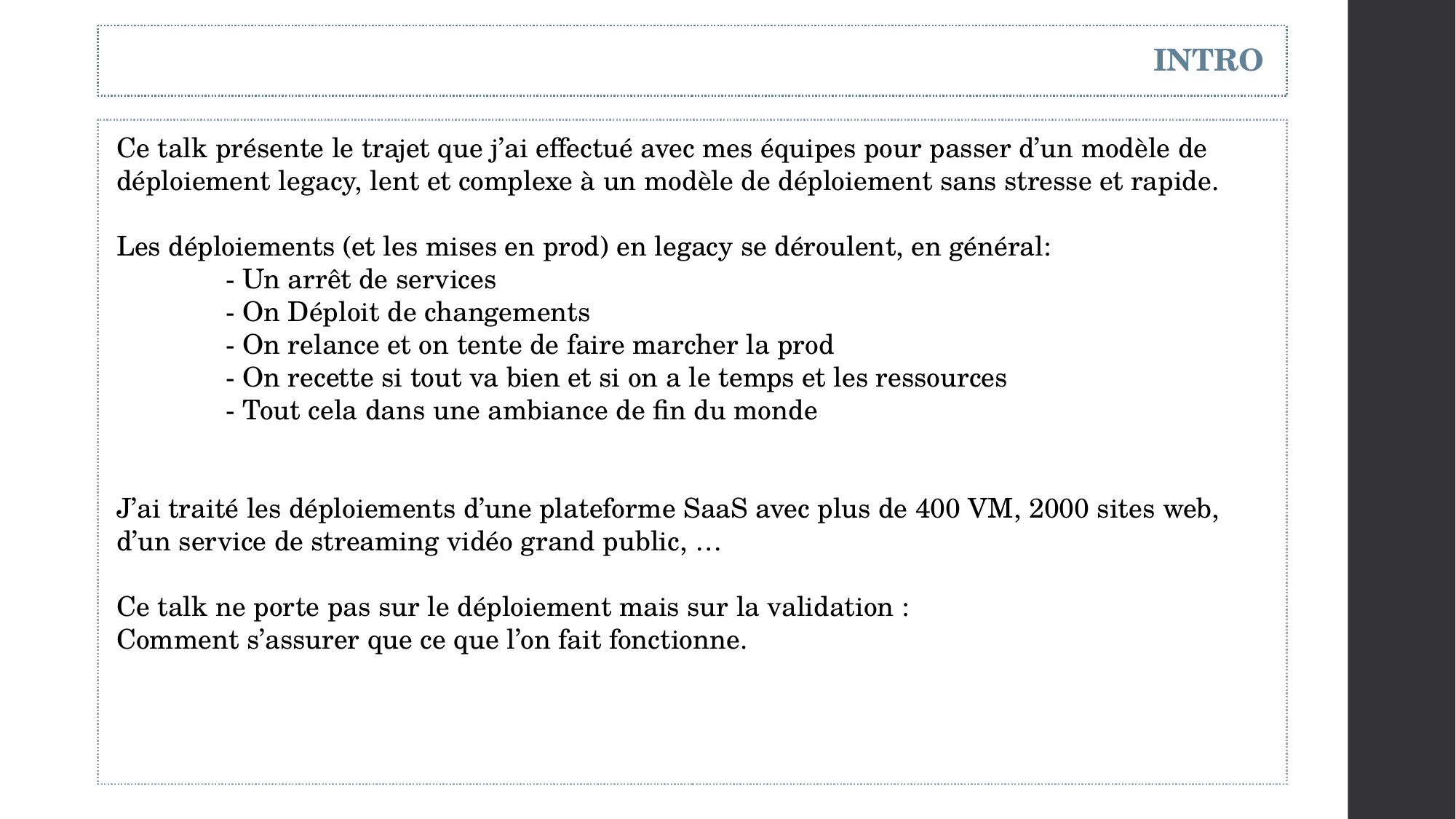

INTRO

Ce talk présente le trajet que j’ai effectué avec mes équipes pour passer d’un modèle de déploiement legacy, lent et complexe à un modèle de déploiement sans stresse et rapide.

Les déploiements (et les mises en prod) en legacy se déroulent, en général:
	- Un arrêt de services
	- On Déploit de changements
	- On relance et on tente de faire marcher la prod
	- On recette si tout va bien et si on a le temps et les ressources
	- Tout cela dans une ambiance de fin du monde

J’ai traité les déploiements d’une plateforme SaaS avec plus de 400 VM, 2000 sites web, d’un service de streaming vidéo grand public, …

Ce talk ne porte pas sur le déploiement mais sur la validation :
Comment s’assurer que ce que l’on fait fonctionne.